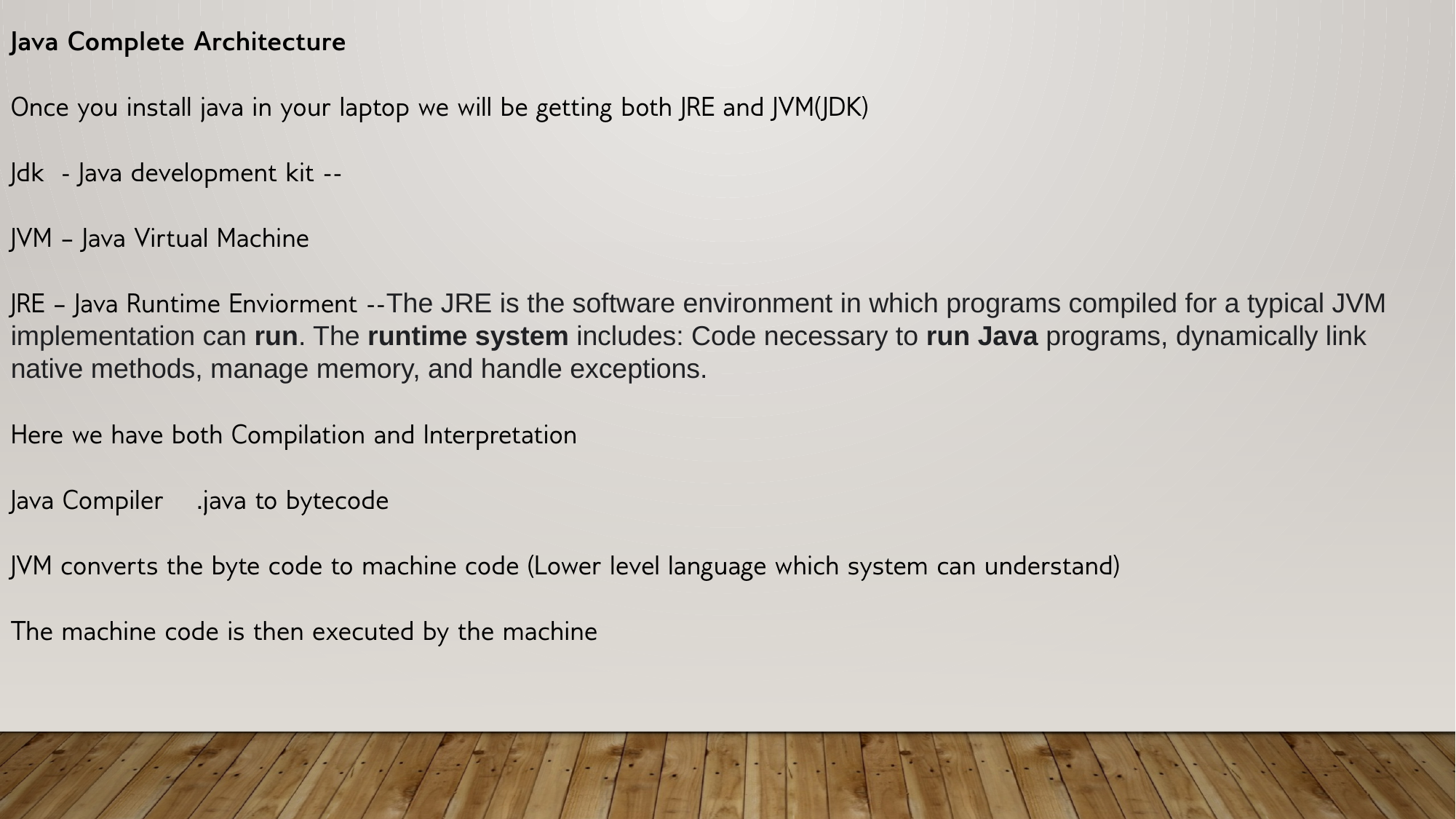

Java Complete Architecture

Once you install java in your laptop we will be getting both JRE and JVM(JDK)

Jdk  - Java development kit --

JVM – Java Virtual Machine

JRE – Java Runtime Enviorment --The JRE is the software environment in which programs compiled for a typical JVM implementation can run. The runtime system includes: Code necessary to run Java programs, dynamically link native methods, manage memory, and handle exceptions.

Here we have both Compilation and Interpretation

Java Compiler    .java to bytecode

JVM converts the byte code to machine code (Lower level language which system can understand)

The machine code is then executed by the machine